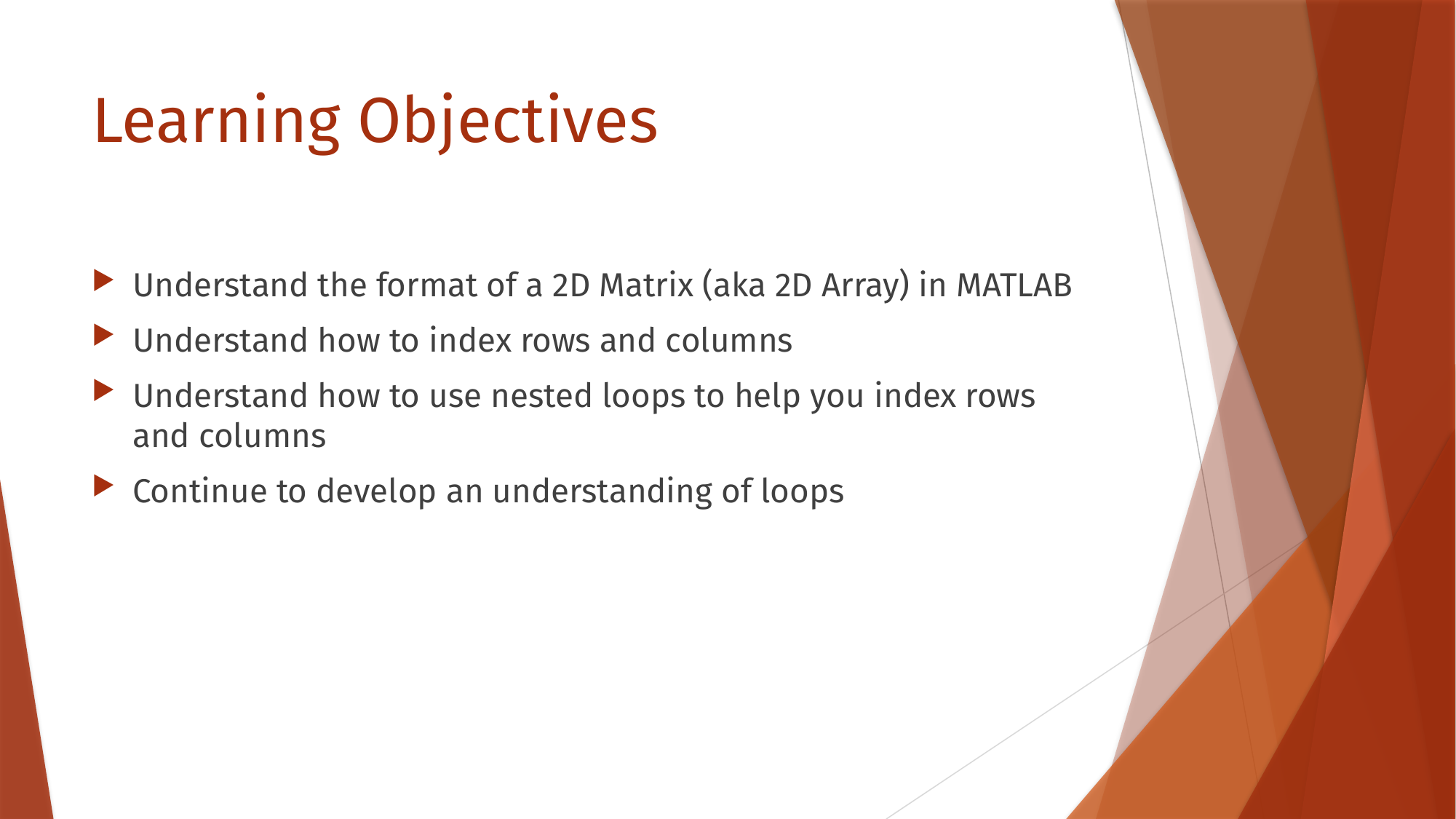

# Learning Objectives
Understand the format of a 2D Matrix (aka 2D Array) in MATLAB
Understand how to index rows and columns
Understand how to use nested loops to help you index rows and columns
Continue to develop an understanding of loops